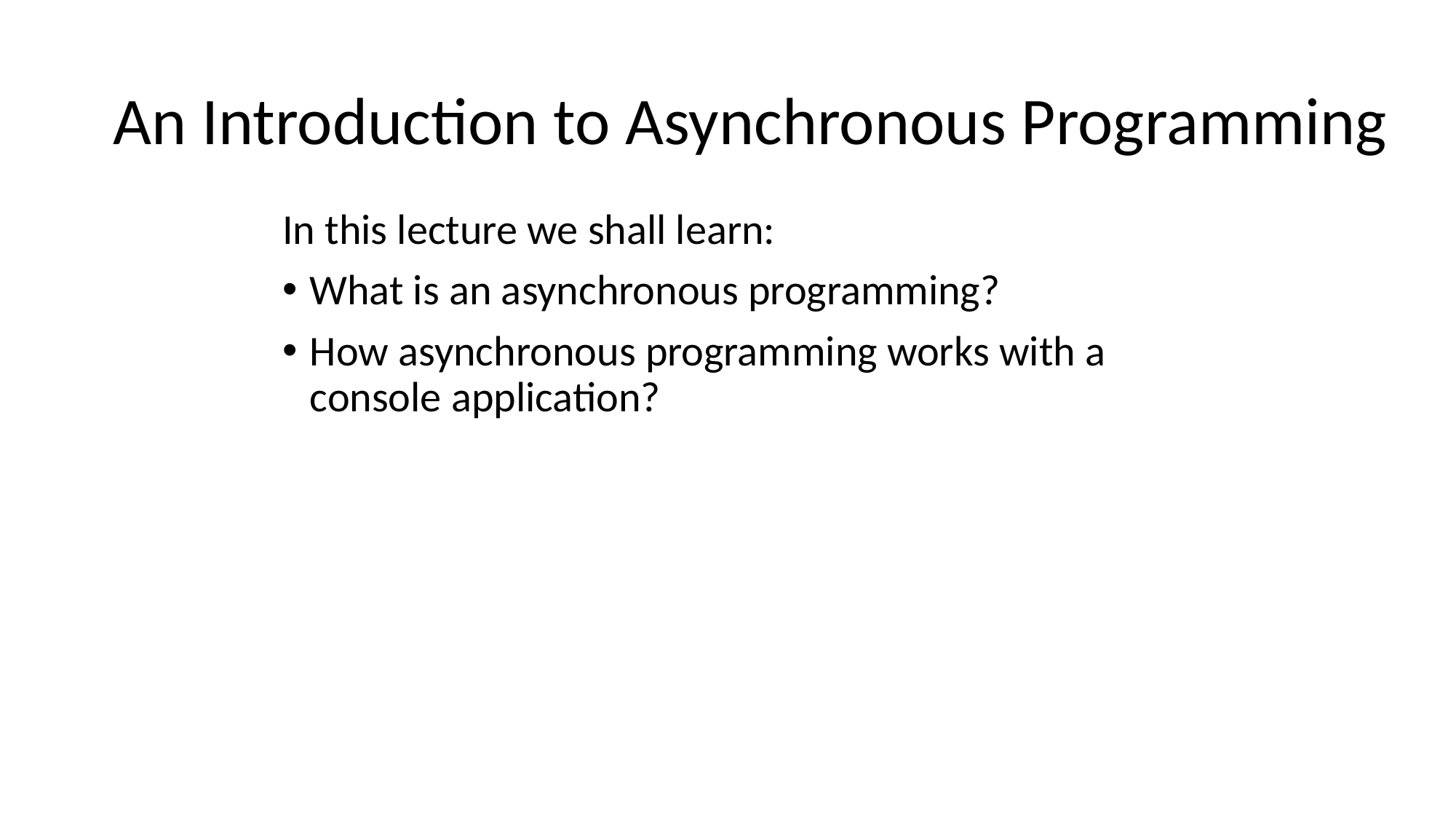

# An Introduction to Asynchronous Programming
In this lecture we shall learn:
What is an asynchronous programming?
How asynchronous programming works with a console application?